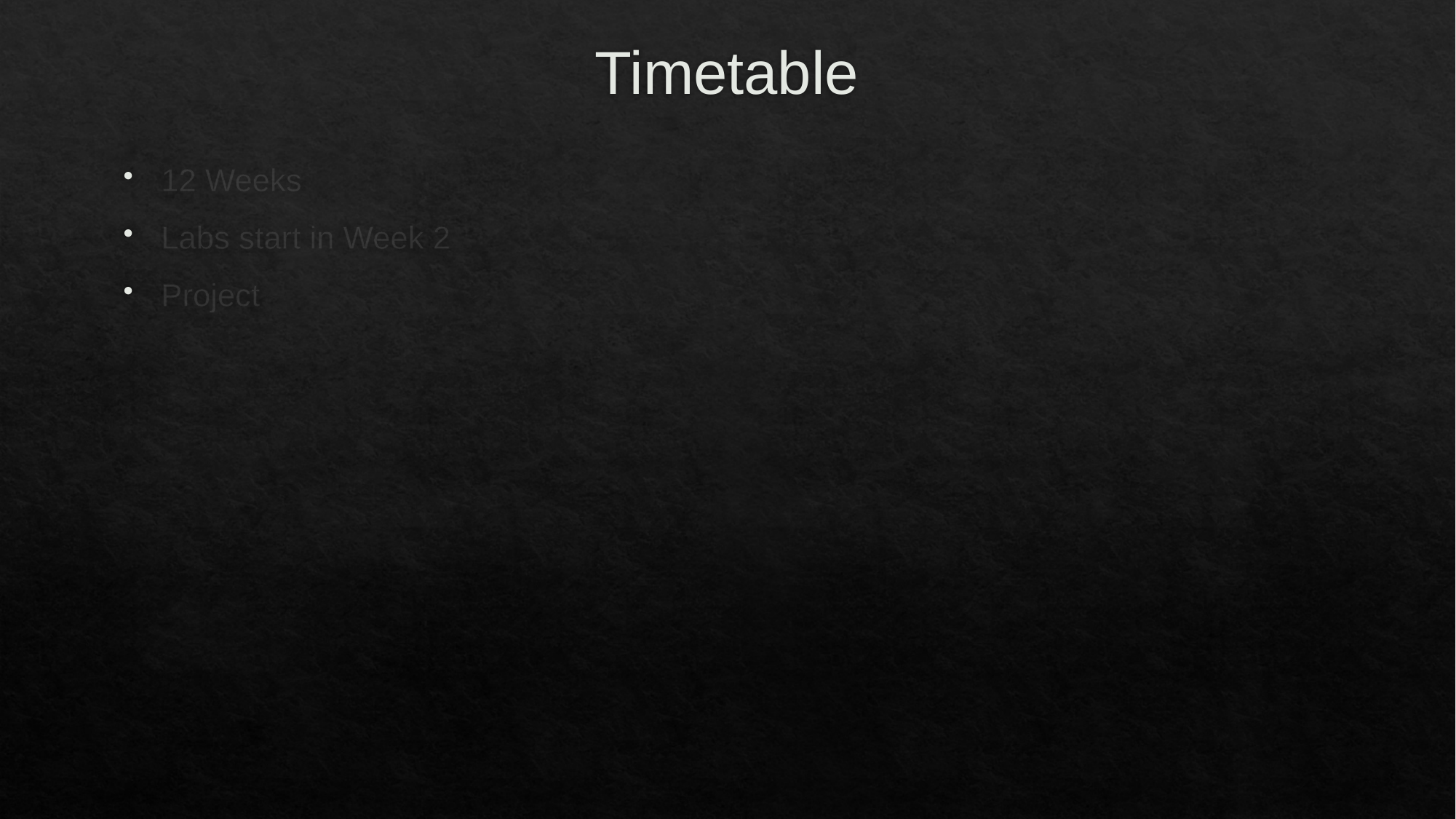

# Timetable
12 Weeks
Labs start in Week 2
Project